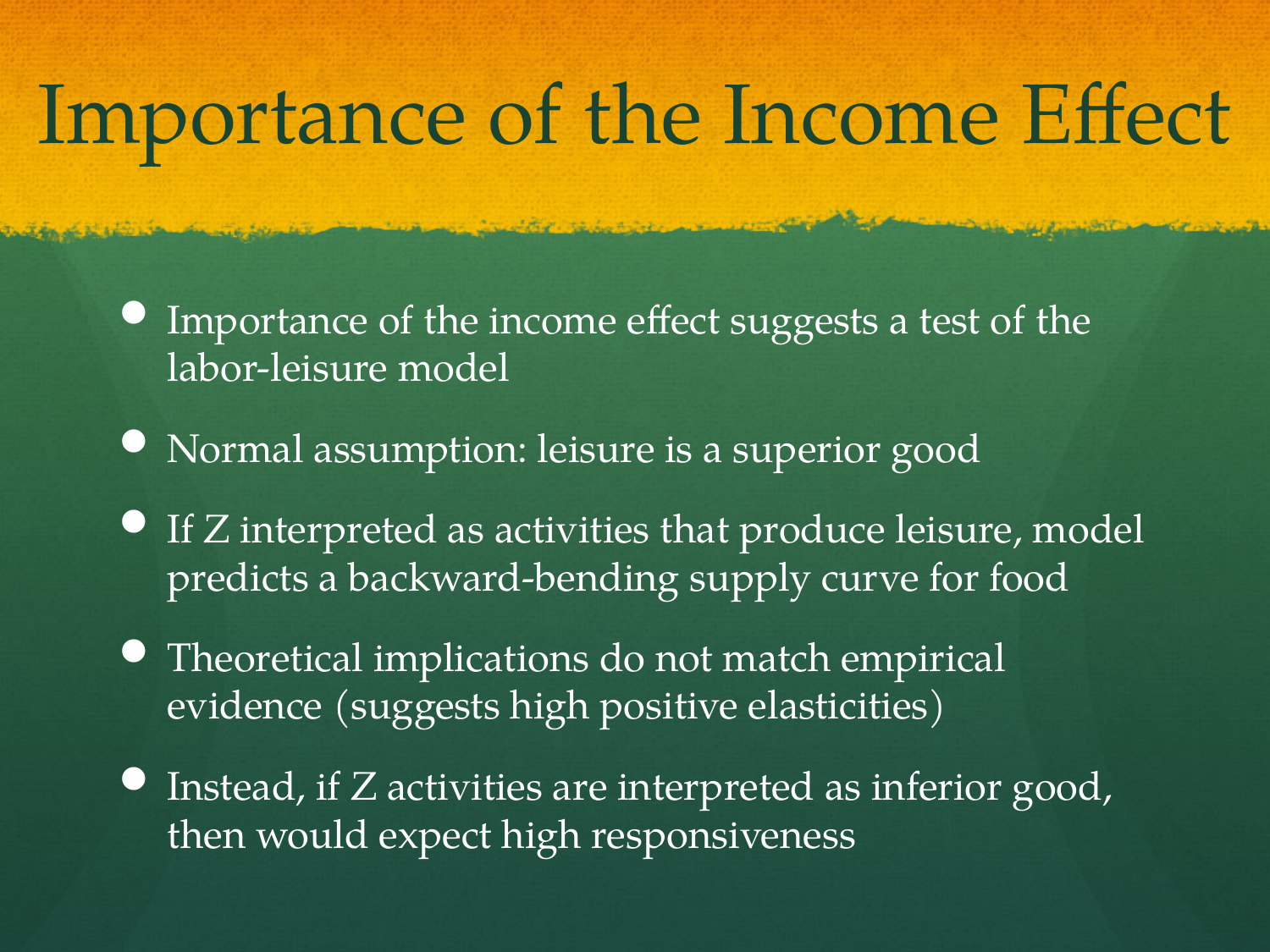

# Importance of the Income Effect
Importance of the income effect suggests a test of the labor-leisure model
Normal assumption: leisure is a superior good
If Z interpreted as activities that produce leisure, model predicts a backward-bending supply curve for food
Theoretical implications do not match empirical evidence (suggests high positive elasticities)
Instead, if Z activities are interpreted as inferior good, then would expect high responsiveness